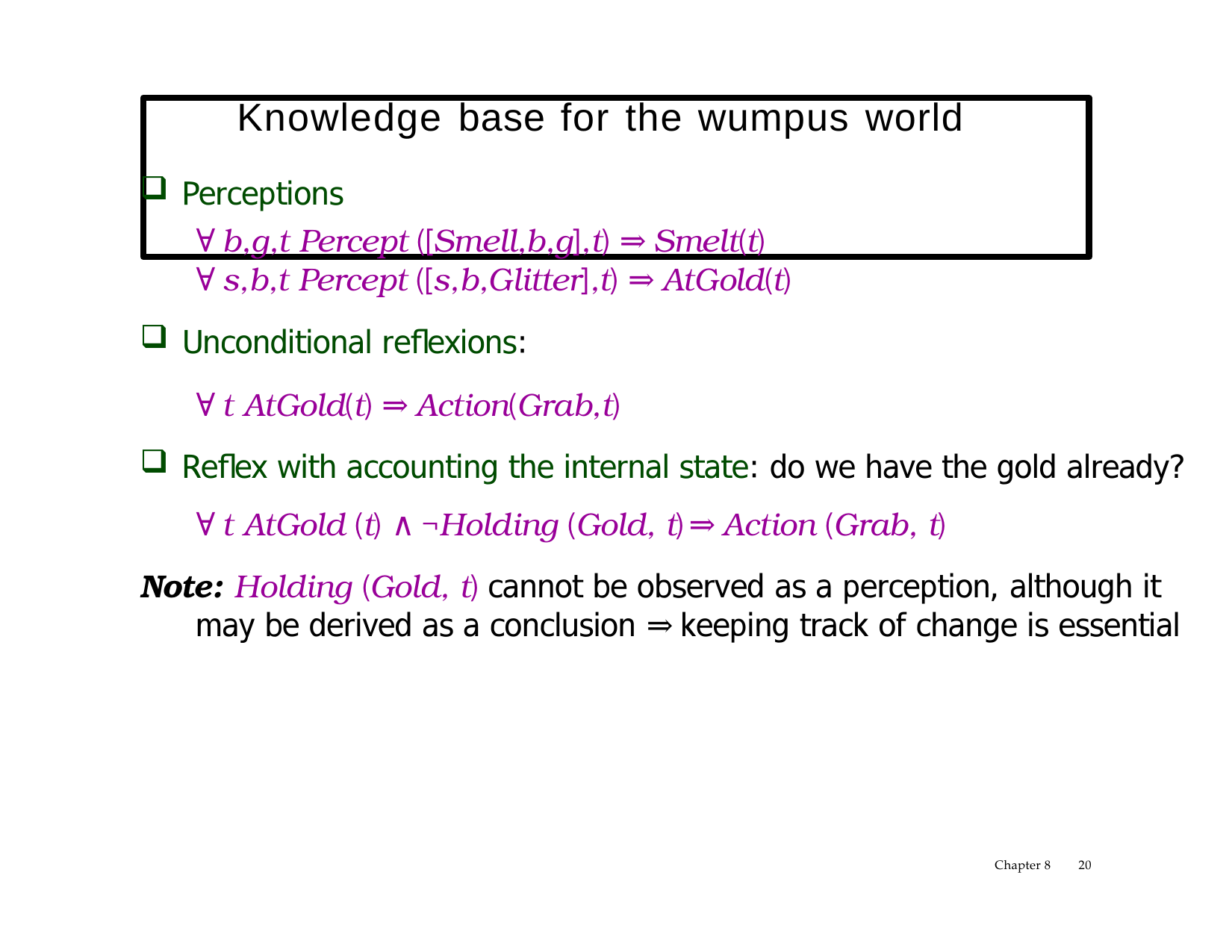

# Knowledge base for the wumpus world
Perceptions
∀ b,g,t Percept ([Smell,b,g],t) ⇒ Smelt(t)
∀ s,b,t Percept ([s,b,Glitter],t) ⇒ AtGold(t)
Unconditional reflexions:
∀ t AtGold(t) ⇒ Action(Grab,t)
Reflex with accounting the internal state: do we have the gold already?
∀ t AtGold (t) ∧ ¬Holding (Gold, t)	⇒ Action (Grab, t)
Note: Holding (Gold, t) cannot be observed as a perception, although it may be derived as a conclusion ⇒ keeping track of change is essential
Chapter 8
20